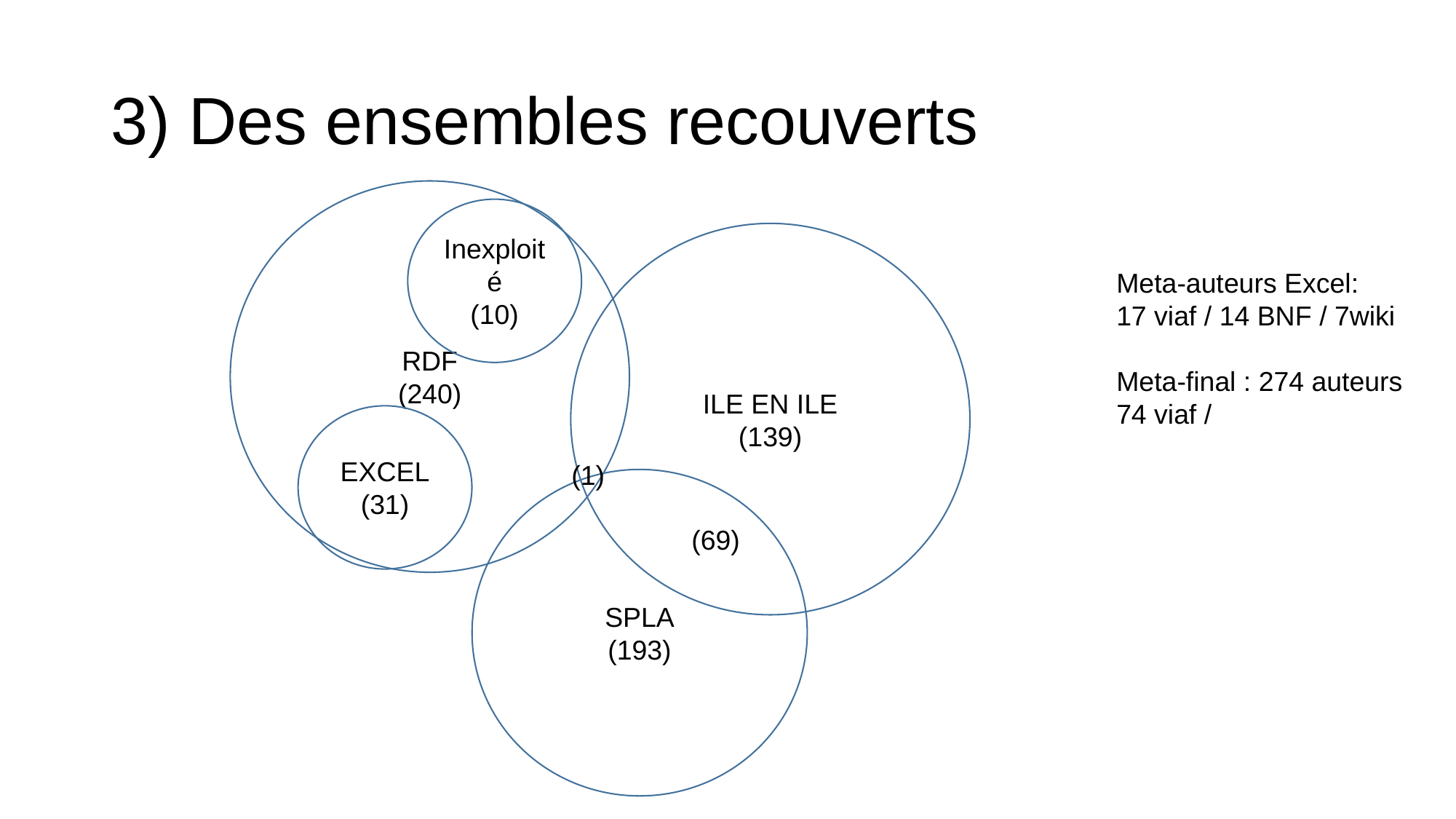

# 3) Des ensembles recouverts
RDF
(240)
Inexploité
(10)
ILE EN ILE
(139)
Meta-auteurs Excel:
17 viaf / 14 BNF / 7wiki

Meta-final : 274 auteurs
74 viaf /

EXCEL
(31)
(1)
SPLA
(193)
(69)